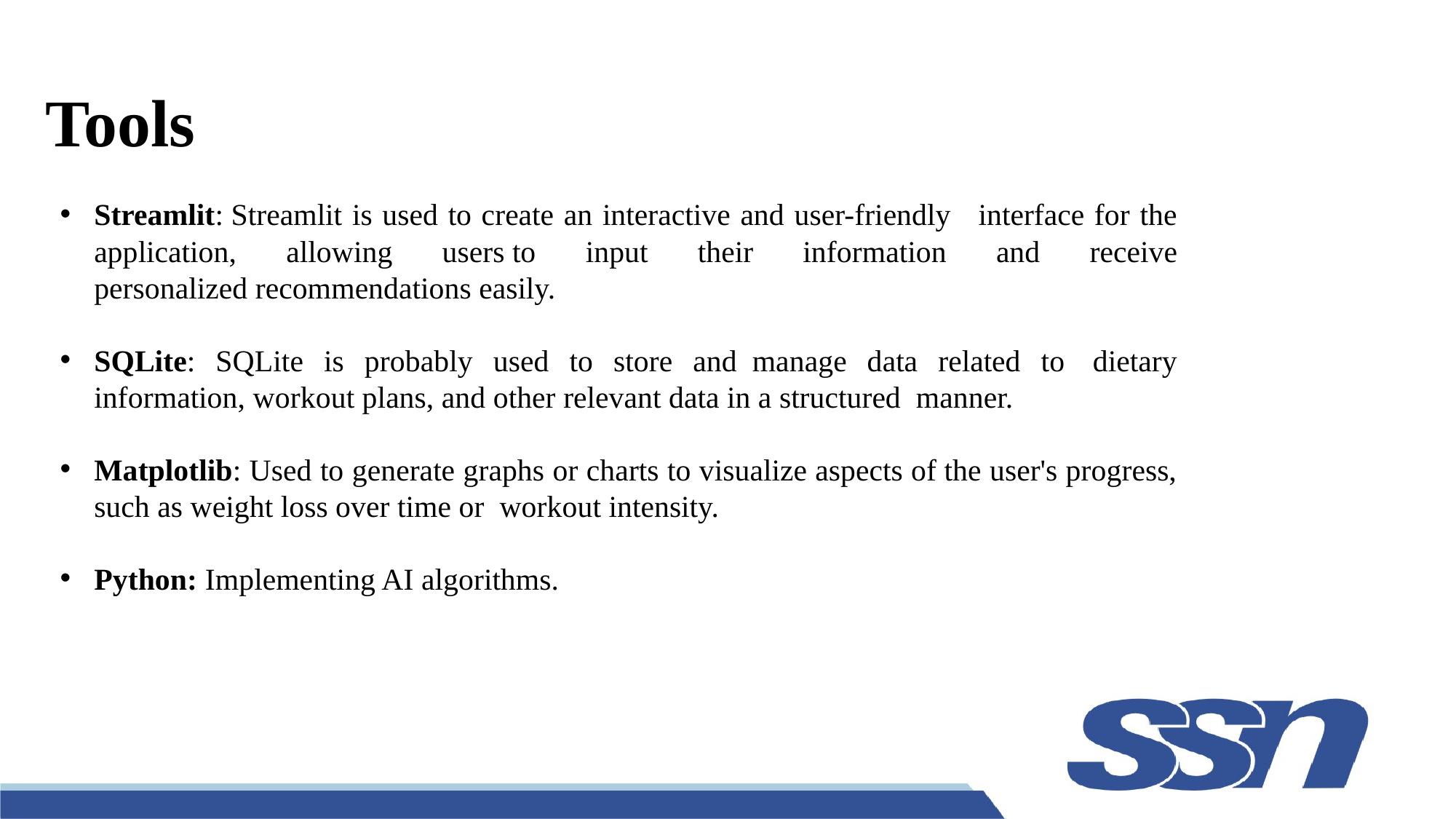

# Tools
Streamlit: Streamlit is used to create an interactive and user-friendly   interface for the application, allowing users to input their information and receive personalized recommendations easily.

SQLite: SQLite is probably used to store and  manage data related to  dietary information, workout plans, and other relevant data in a structured  manner.

Matplotlib: Used to generate graphs or charts to visualize aspects of the user's progress, such as weight loss over time or  workout intensity.

Python: Implementing AI algorithms.